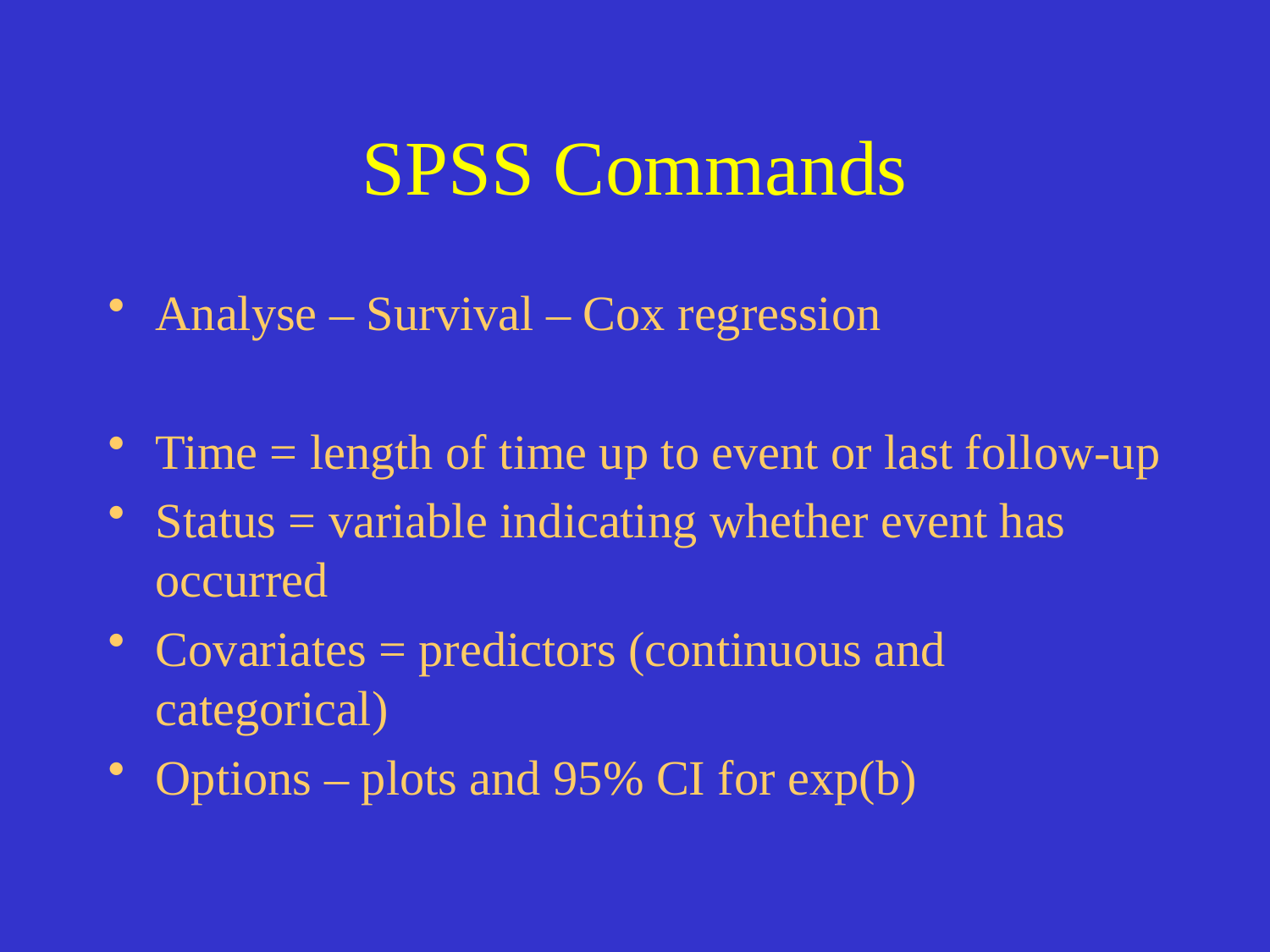

# SPSS Commands
Analyse – Survival – Cox regression

Time = length of time up to event or last follow-up
Status = variable indicating whether event has occurred
Covariates = predictors (continuous and categorical)
Options – plots and 95% CI for exp(b)